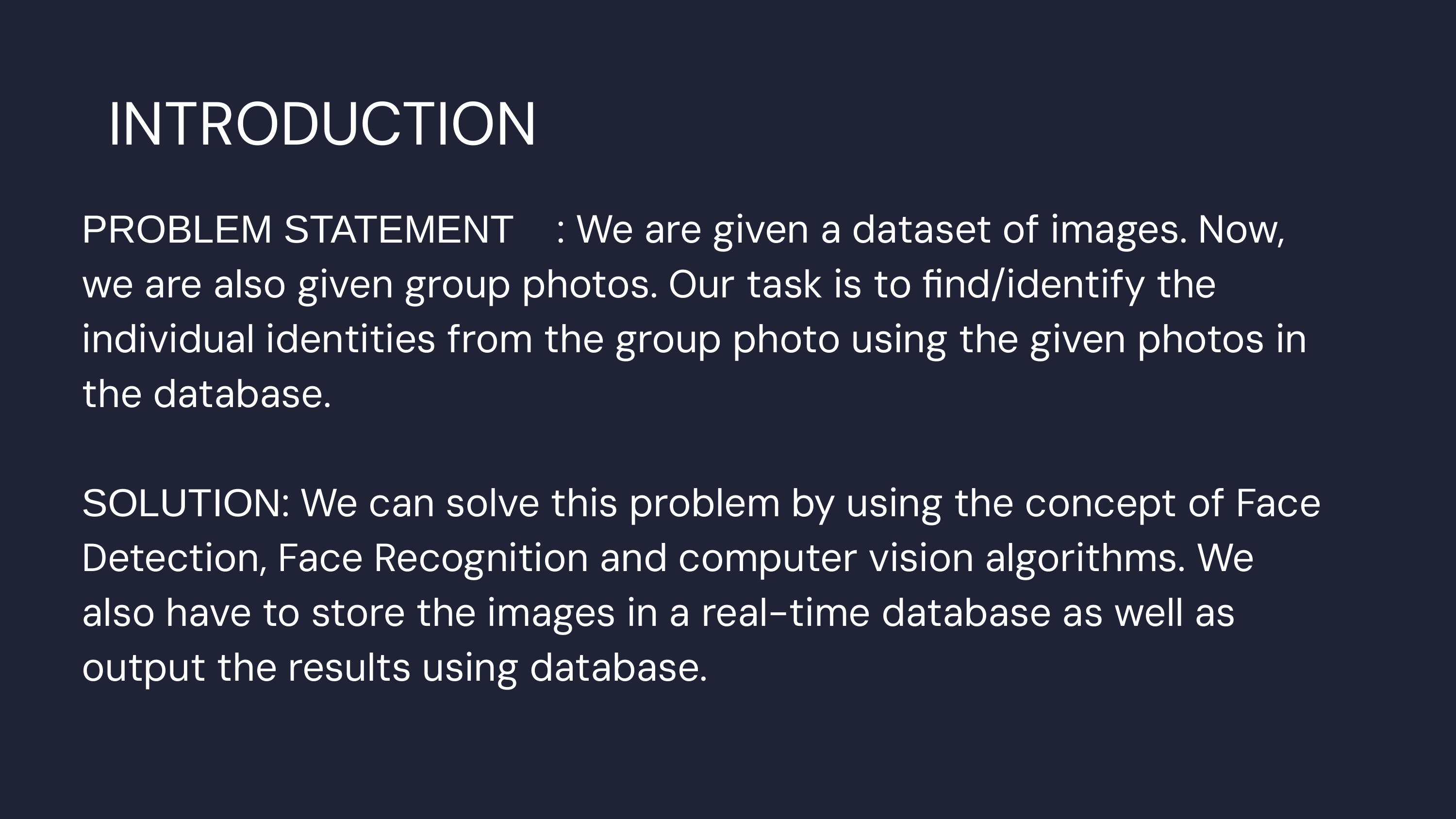

INTRODUCTION
PROBLEM STATEMENT    : We are given a dataset of images. Now, we are also given group photos. Our task is to find/identify the individual identities from the group photo using the given photos in the database.

SOLUTION: We can solve this problem by using the concept of Face Detection, Face Recognition and computer vision algorithms. We also have to store the images in a real-time database as well as output the results using database.